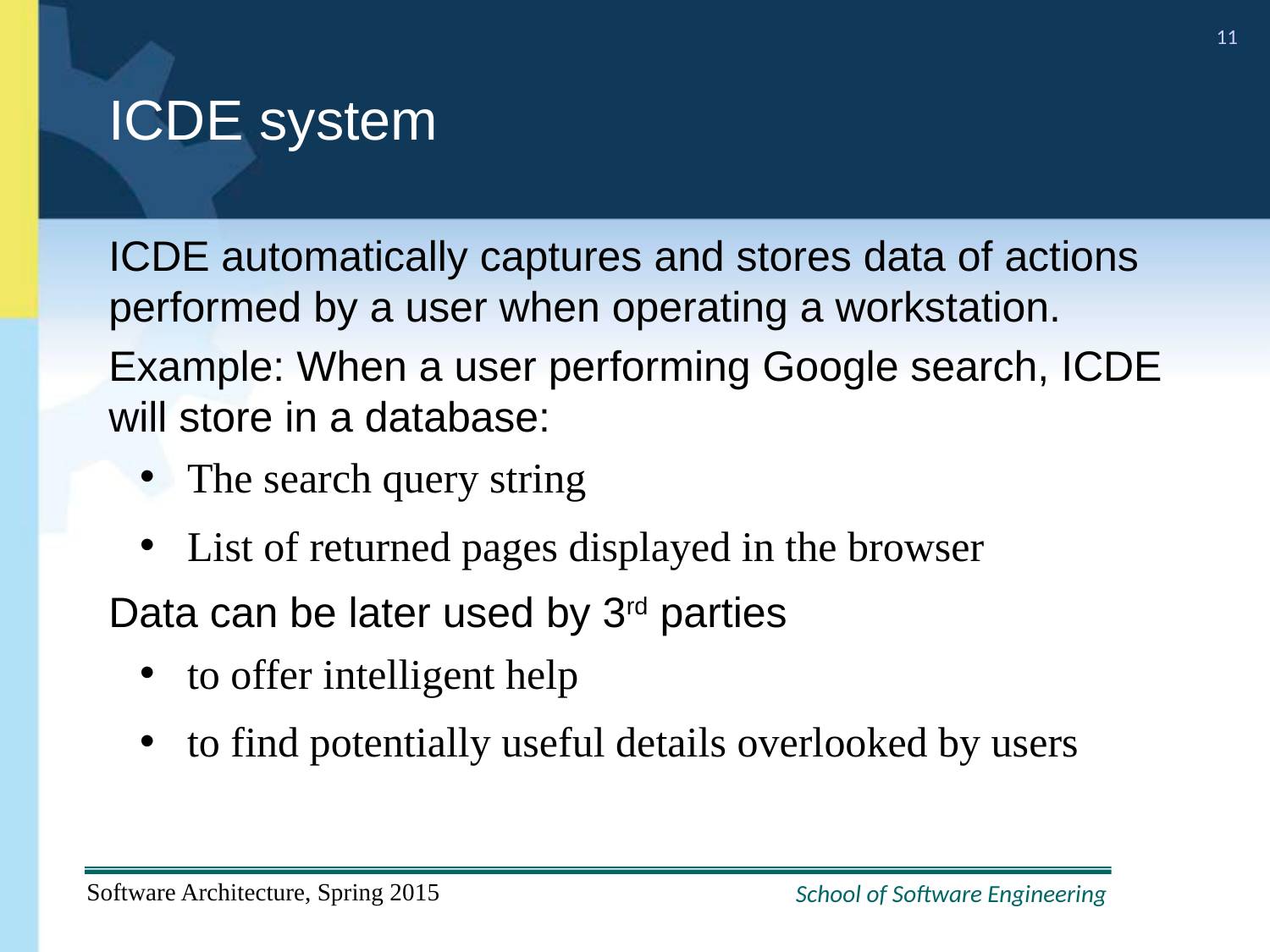

# ICDE system
ICDE automatically captures and stores data of actions performed by a user when operating a workstation.
Example: When a user performing Google search, ICDE will store in a database:
The search query string
List of returned pages displayed in the browser
Data can be later used by 3rd parties
to offer intelligent help
to find potentially useful details overlooked by users